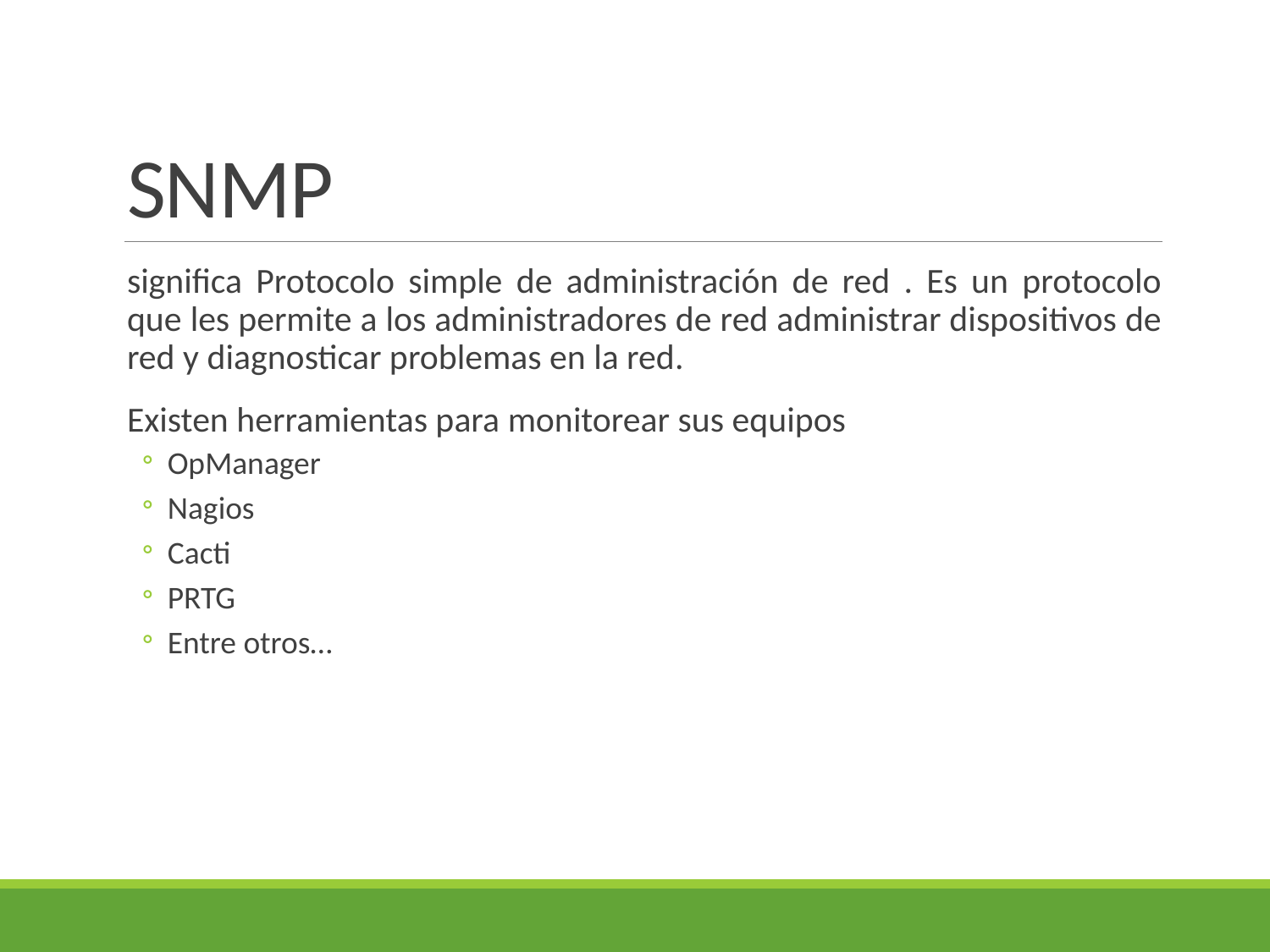

# SNMP
significa Protocolo simple de administración de red . Es un protocolo que les permite a los administradores de red administrar dispositivos de red y diagnosticar problemas en la red.
Existen herramientas para monitorear sus equipos
OpManager
Nagios
Cacti
PRTG
Entre otros…